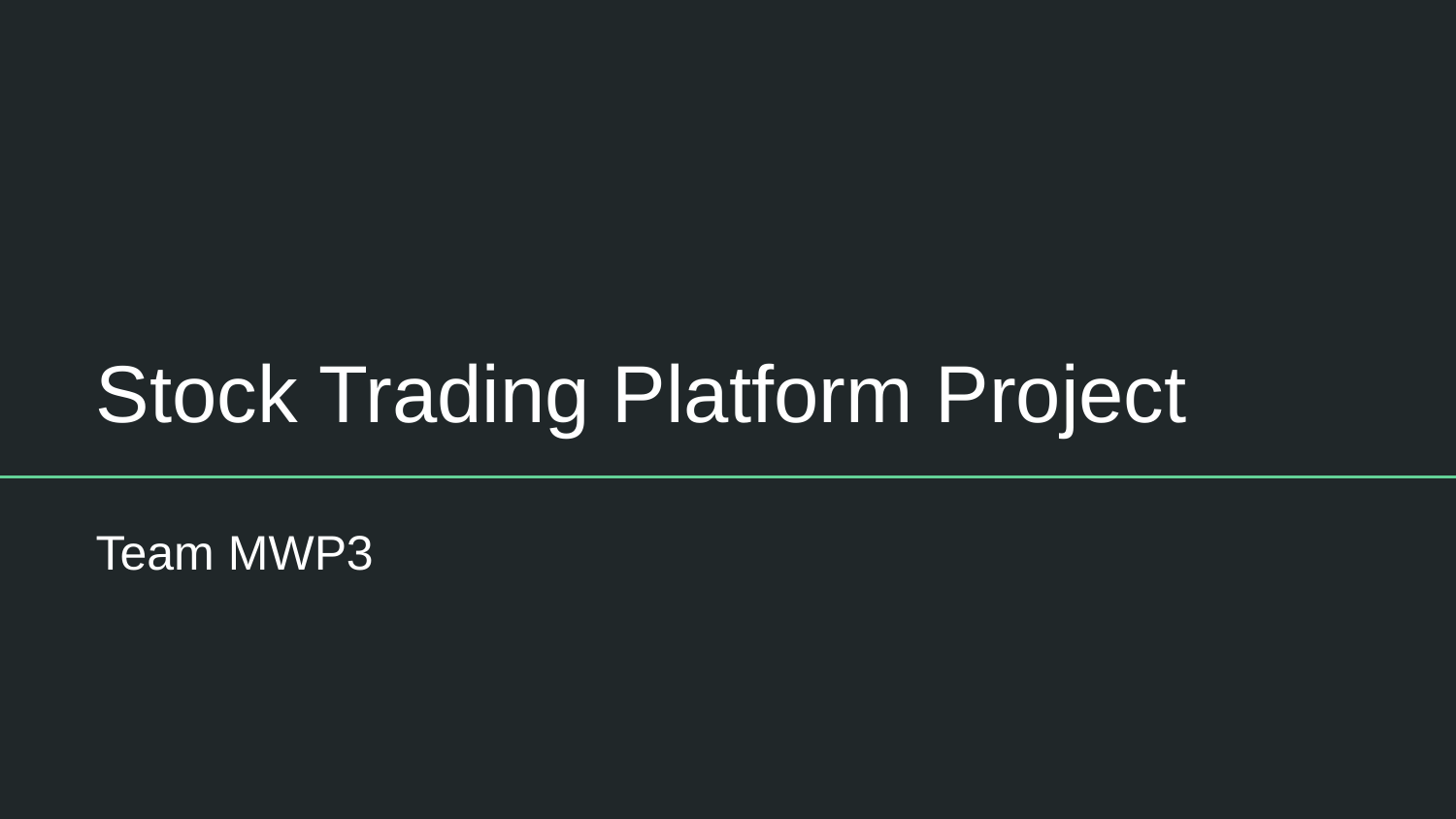

# Stock Trading Platform Project
Team MWP3